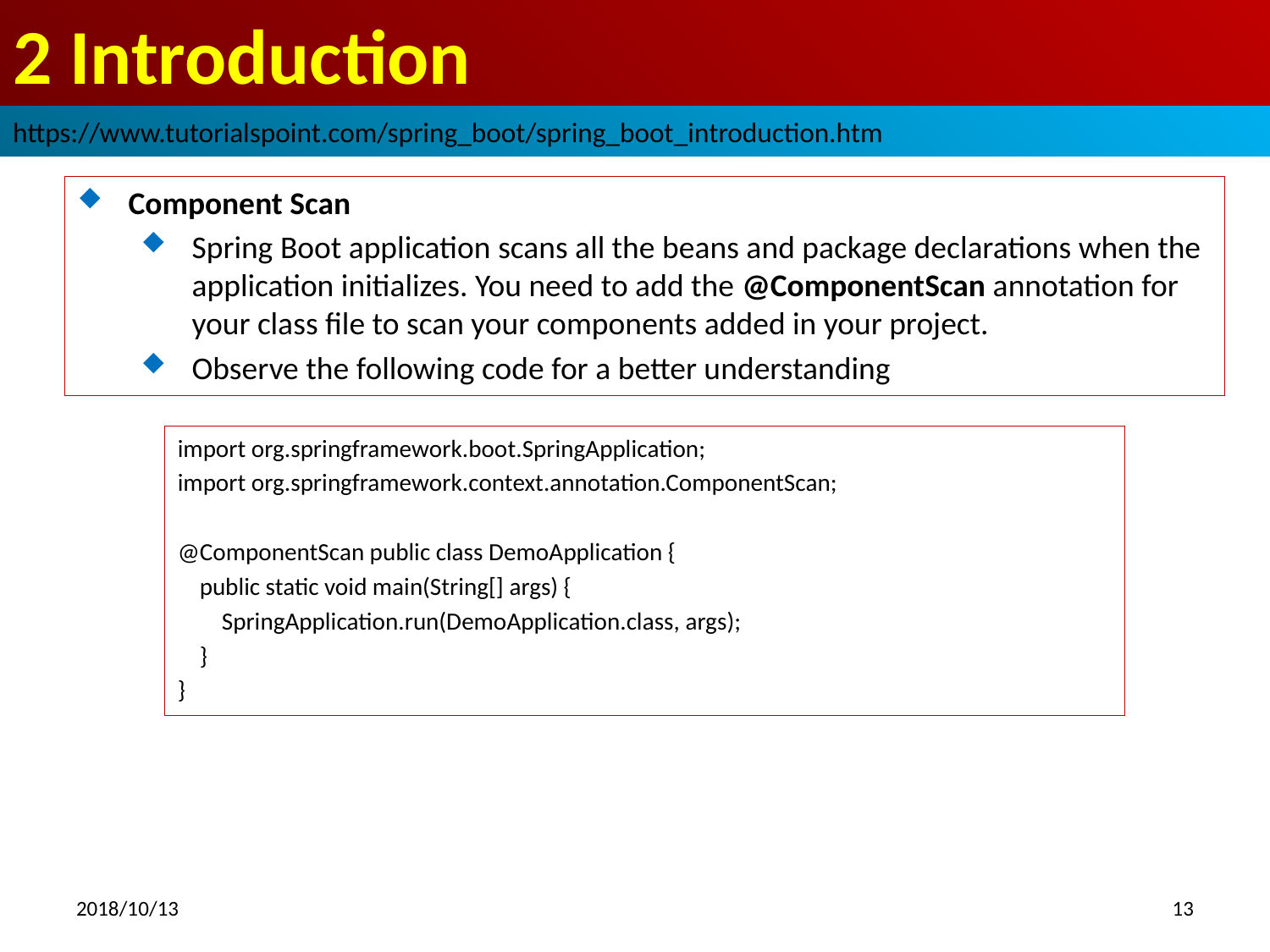

# 2 Introduction
https://www.tutorialspoint.com/spring_boot/spring_boot_introduction.htm
Component Scan
Spring Boot application scans all the beans and package declarations when the application initializes. You need to add the @ComponentScan annotation for your class file to scan your components added in your project.
Observe the following code for a better understanding

import org.springframework.boot.SpringApplication;
import org.springframework.context.annotation.ComponentScan;

@ComponentScan public class DemoApplication {
    public static void main(String[] args) {
        SpringApplication.run(DemoApplication.class, args);
    }
}
2018/10/13
13